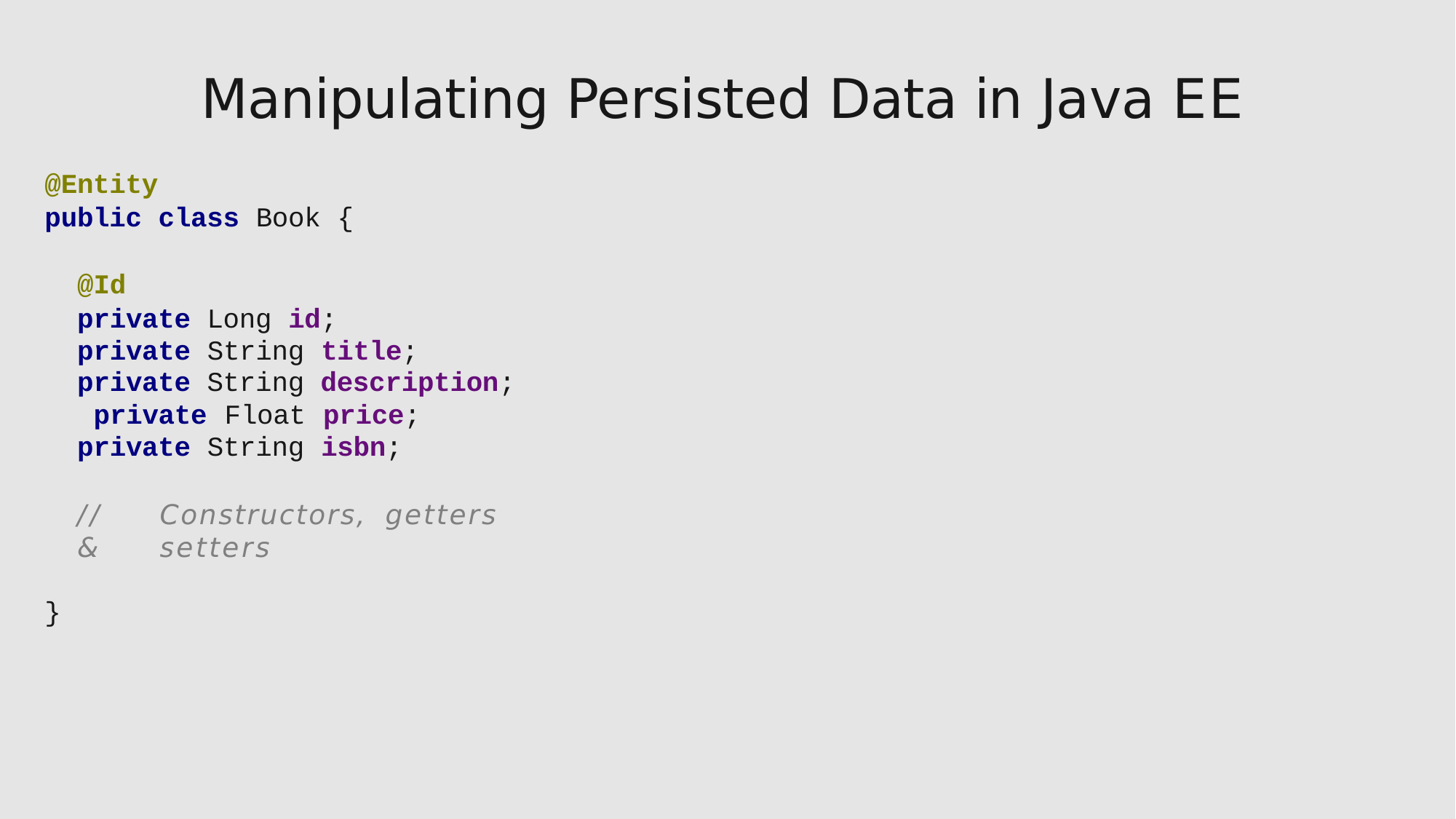

# Manipulating Persisted Data in Java EE
@Entity
public class Book {

@Id
private Long id;  private String title;
private String description;  private Float price;  private String isbn;

//	Constructors,	getters	&	setters

}
26